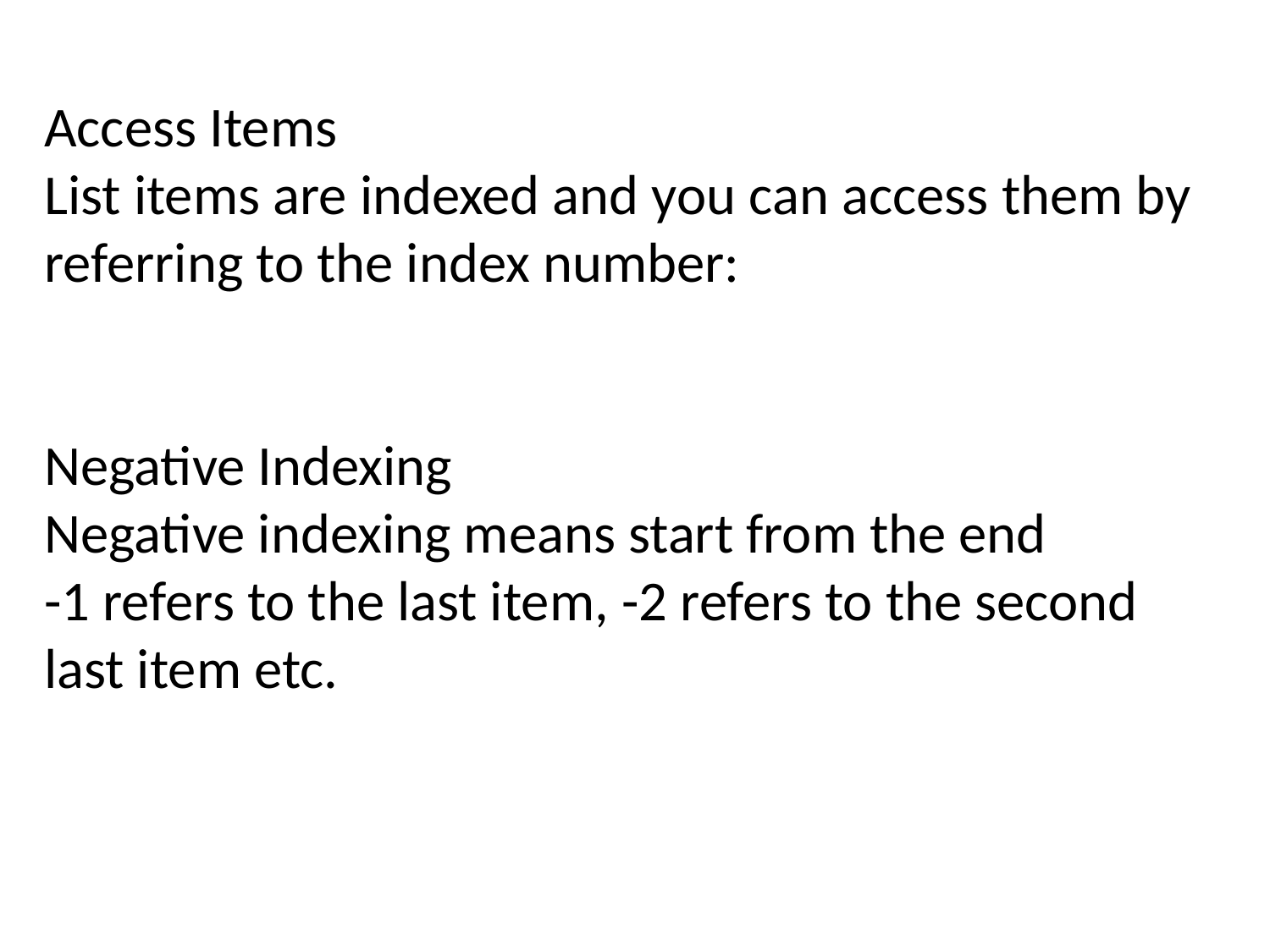

Access Items
List items are indexed and you can access them by referring to the index number:

Negative Indexing
Negative indexing means start from the end
-1 refers to the last item, -2 refers to the second last item etc.